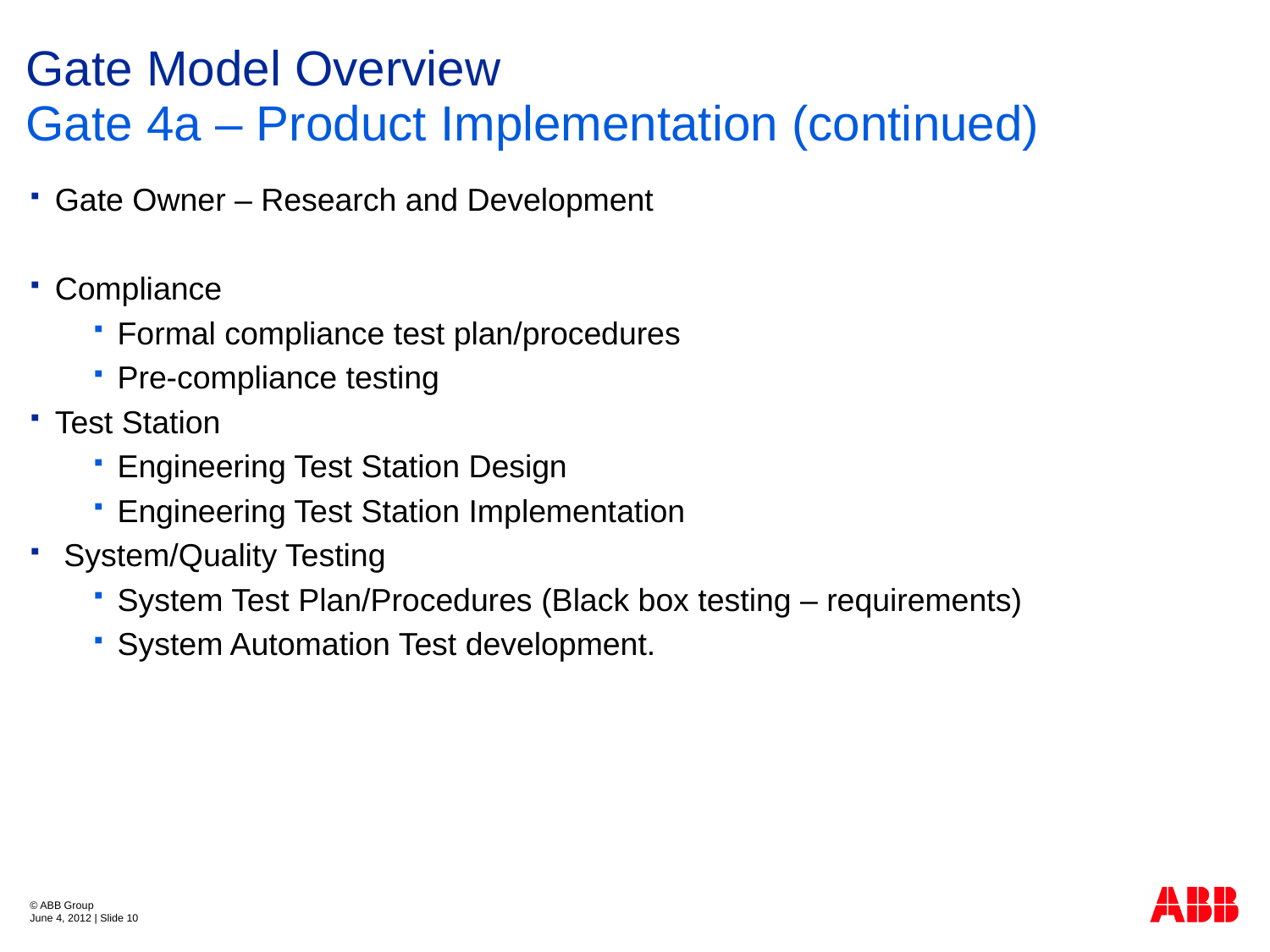

# Gate Model Overview
Gate 4a – Product Implementation (continued)
Gate Owner – Research and Development

Compliance
Formal compliance test plan/procedures
Pre-compliance testing
Test Station
Engineering Test Station Design
Engineering Test Station Implementation
 System/Quality Testing
System Test Plan/Procedures (Black box testing – requirements)
System Automation Test development.